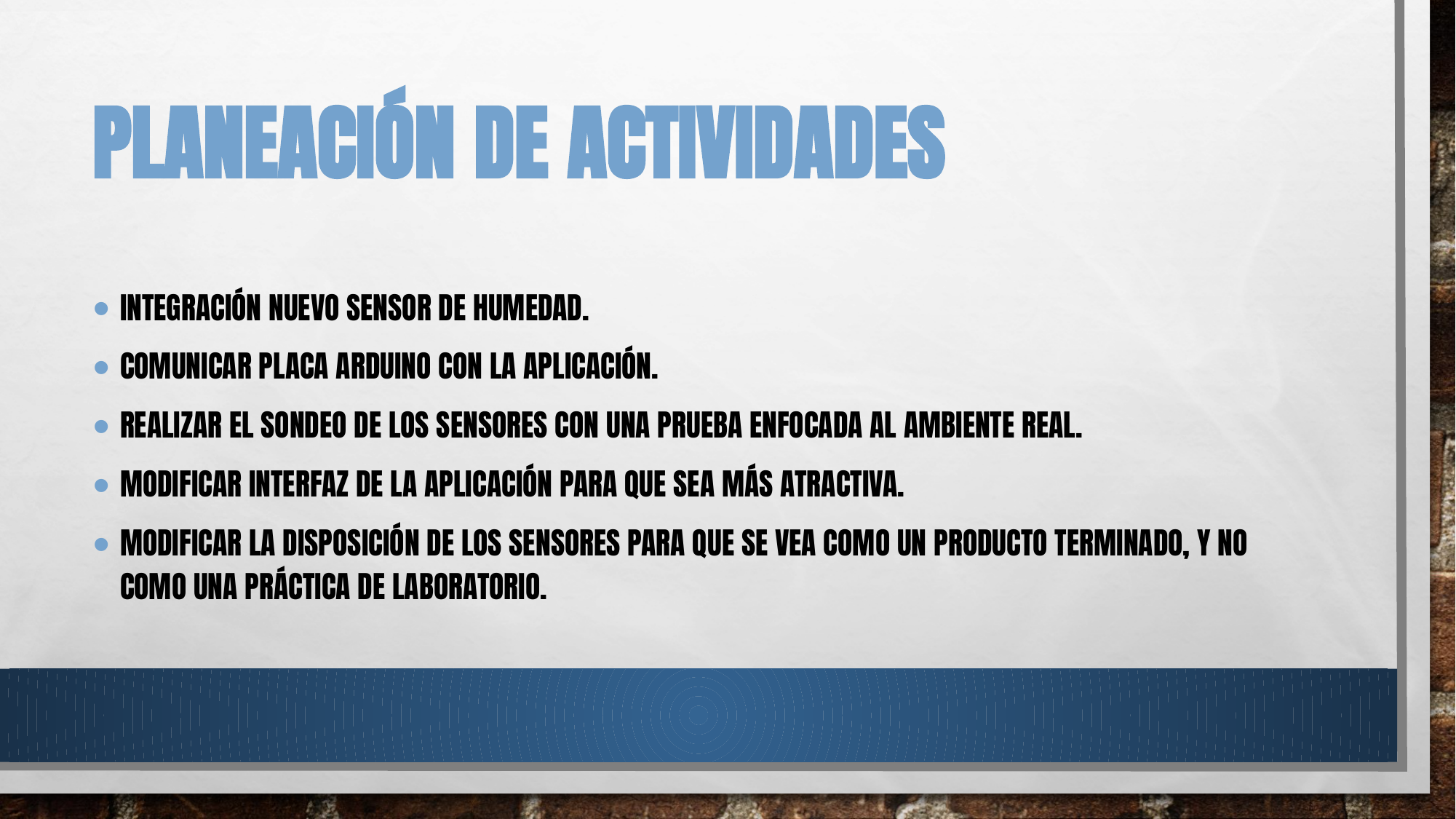

# PLANEACIÓN DE ACTIVIDADES
INTEGRACIÓN NUEVO SENSOR DE HUMEDAD.
COMUNICAR PLACA ARDUINO CON LA APLICACIÓN.
REALIZAR EL SONDEO DE LOS SENSORES CON UNA PRUEBA ENFOCADA AL AMBIENTE REAL.
MODIFICAR INTERFAZ DE LA APLICACIÓN PARA QUE SEA MÁS ATRACTIVA.
MODIFICAR LA DISPOSICIÓN DE LOS SENSORES PARA QUE SE VEA COMO UN PRODUCTO TERMINADO, Y NO COMO UNA PRÁCTICA DE LABORATORIO.